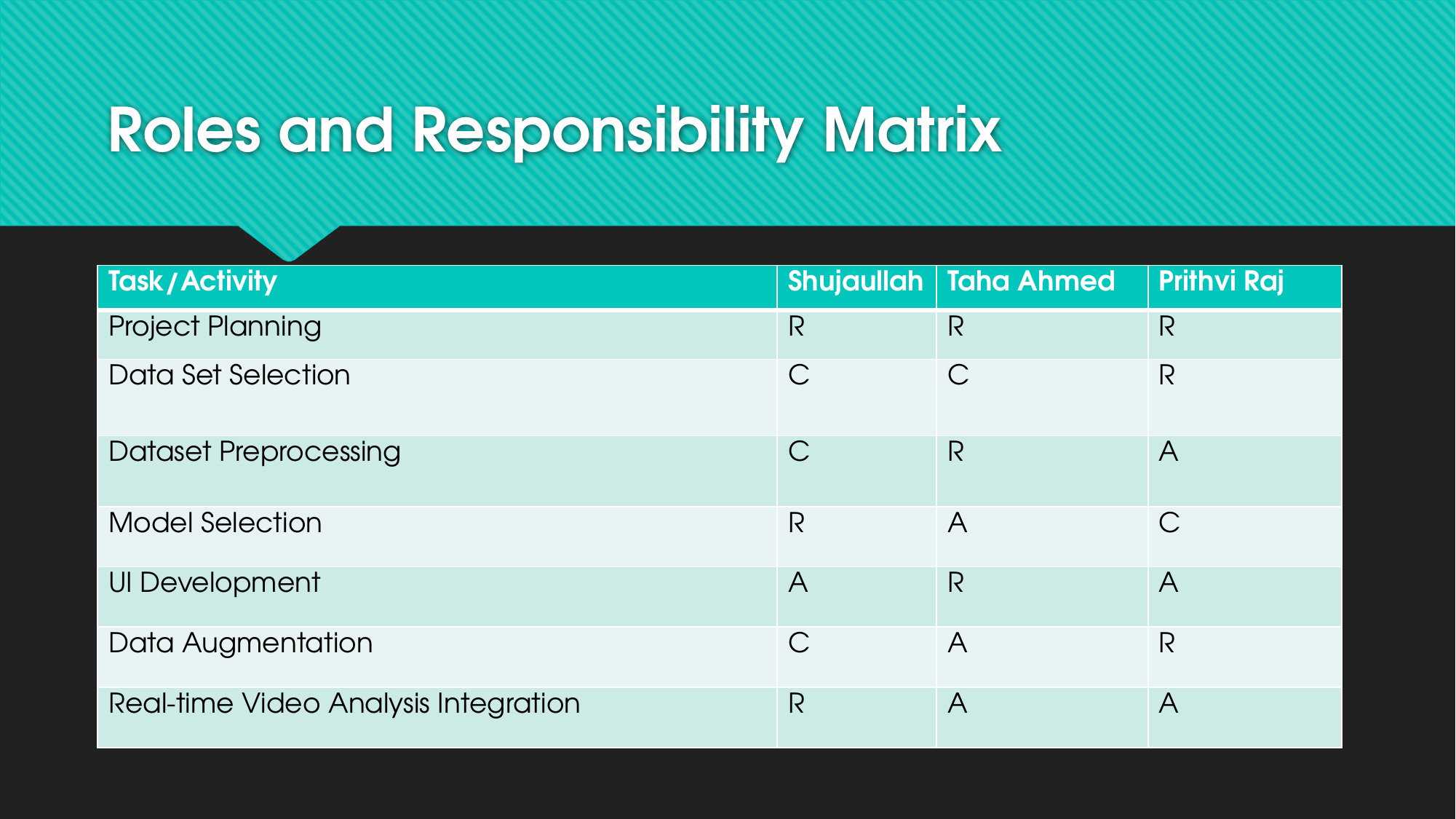

# Roles and Responsibility Matrix
| Task/Activity | Shujaullah | Taha Ahmed | Prithvi Raj |
| --- | --- | --- | --- |
| Project Planning | R | R | R |
| Data Set Selection | C | C | R |
| Dataset Preprocessing | C | R | A |
| Model Selection | R | A | C |
| UI Development | A | R | A |
| Data Augmentation | C | A | R |
| Real-time Video Analysis Integration | R | A | A |